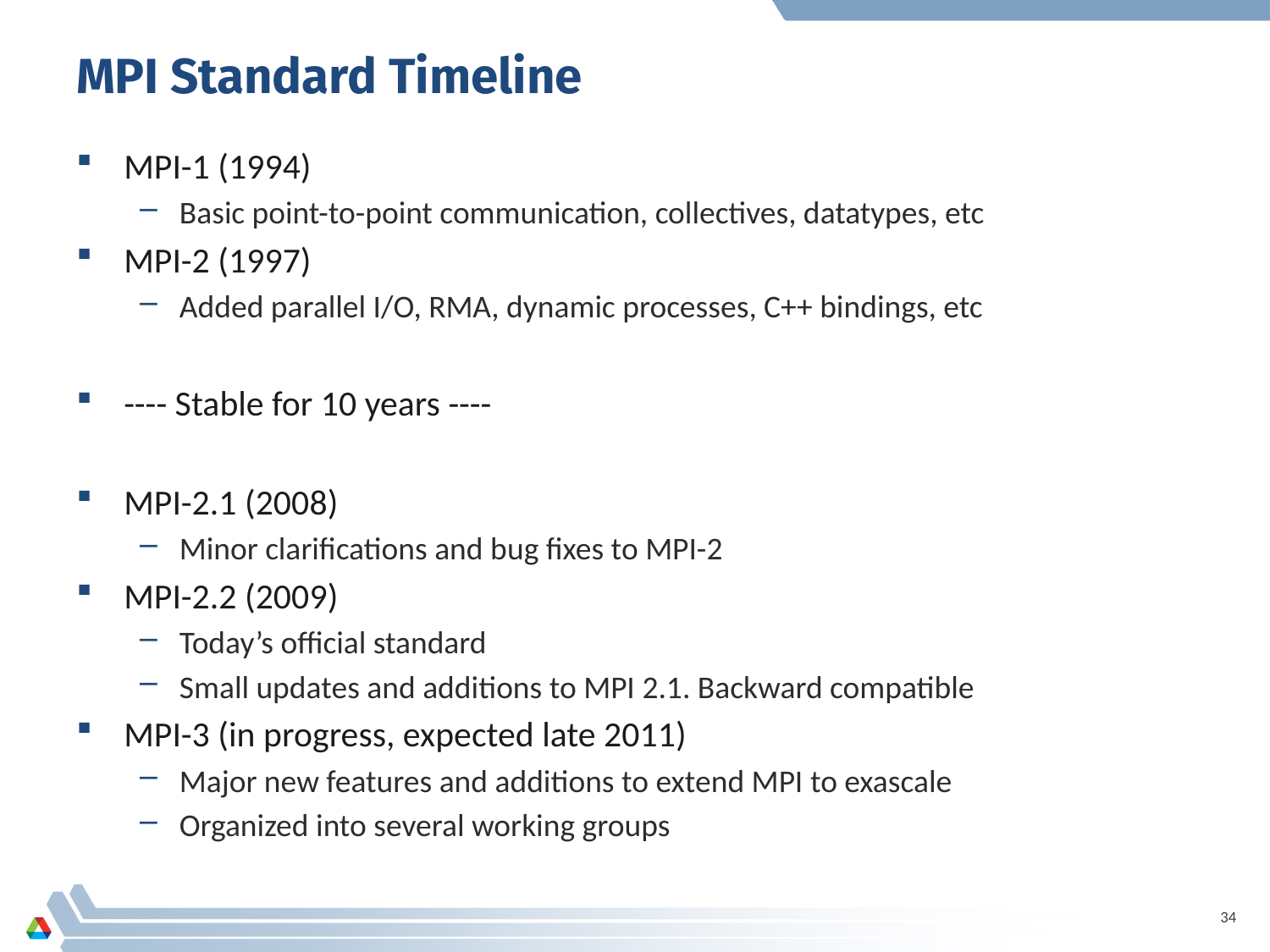

# MPI Standard Timeline
MPI-1 (1994)
Basic point-to-point communication, collectives, datatypes, etc
MPI-2 (1997)
Added parallel I/O, RMA, dynamic processes, C++ bindings, etc

---- Stable for 10 years ----

MPI-2.1 (2008)
Minor clarifications and bug fixes to MPI-2
MPI-2.2 (2009)
Today’s official standard
Small updates and additions to MPI 2.1. Backward compatible
MPI-3 (in progress, expected late 2011)
Major new features and additions to extend MPI to exascale
Organized into several working groups

34